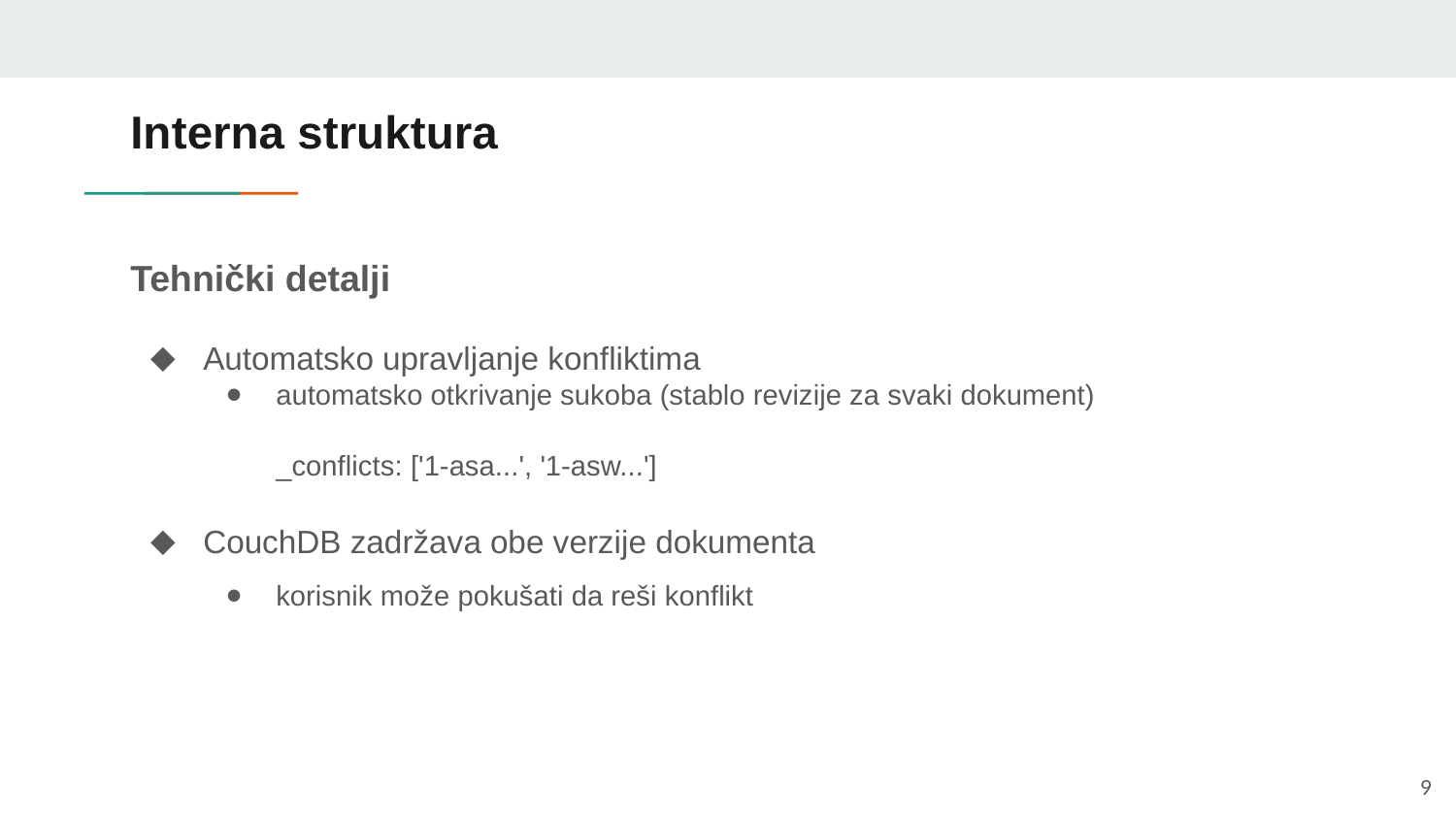

# Interna struktura

Tehnički detalji
Automatsko upravljanje konfliktima
automatsko otkrivanje sukoba (stablo revizije za svaki dokument)
_conflicts: ['1-asa...', '1-asw...']
CouchDB zadržava obe verzije dokumenta
korisnik može pokušati da reši konflikt

9